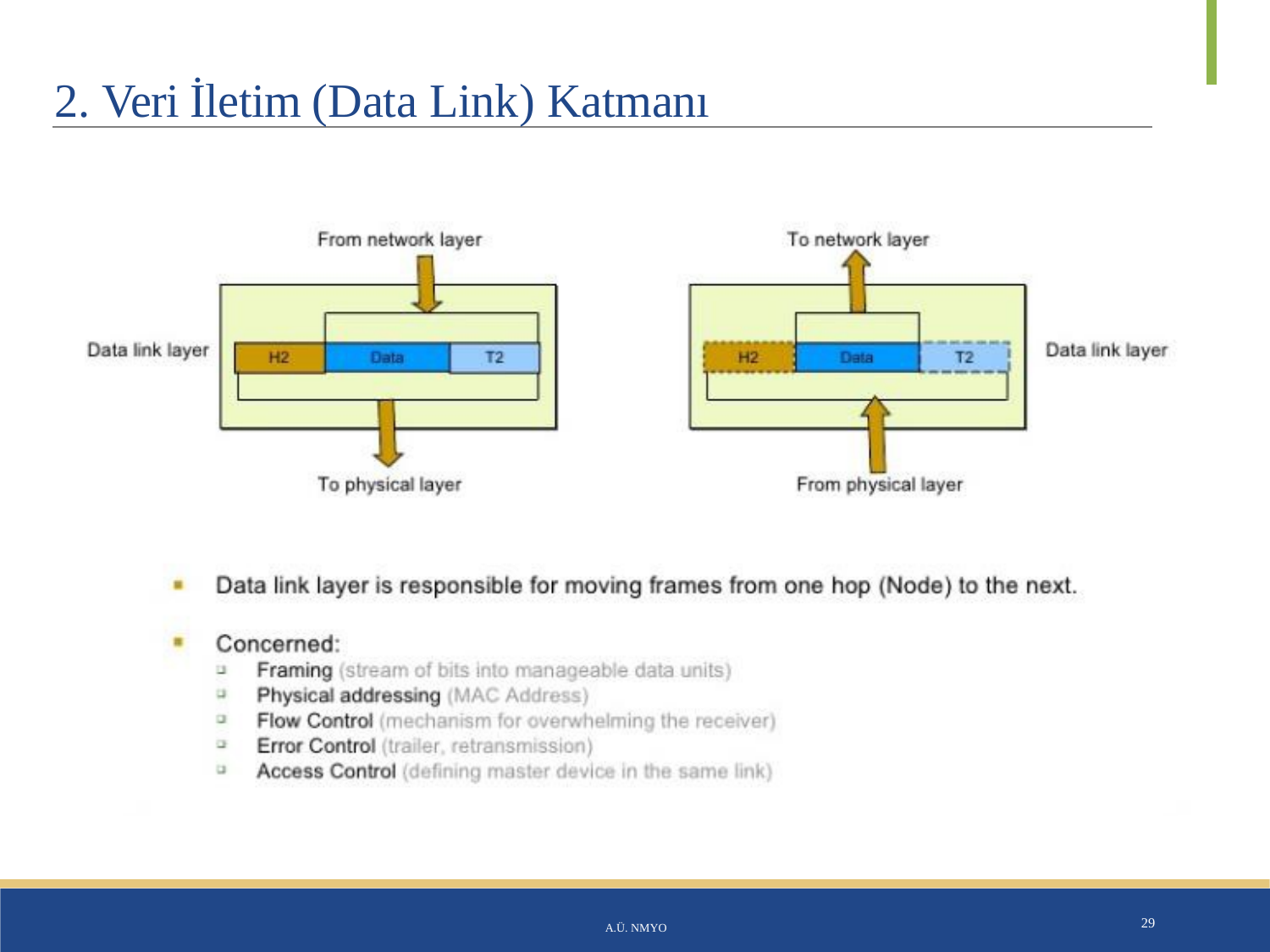

# 2. Veri İletim (Data Link) Katmanı

A.Ü. NMYO
29